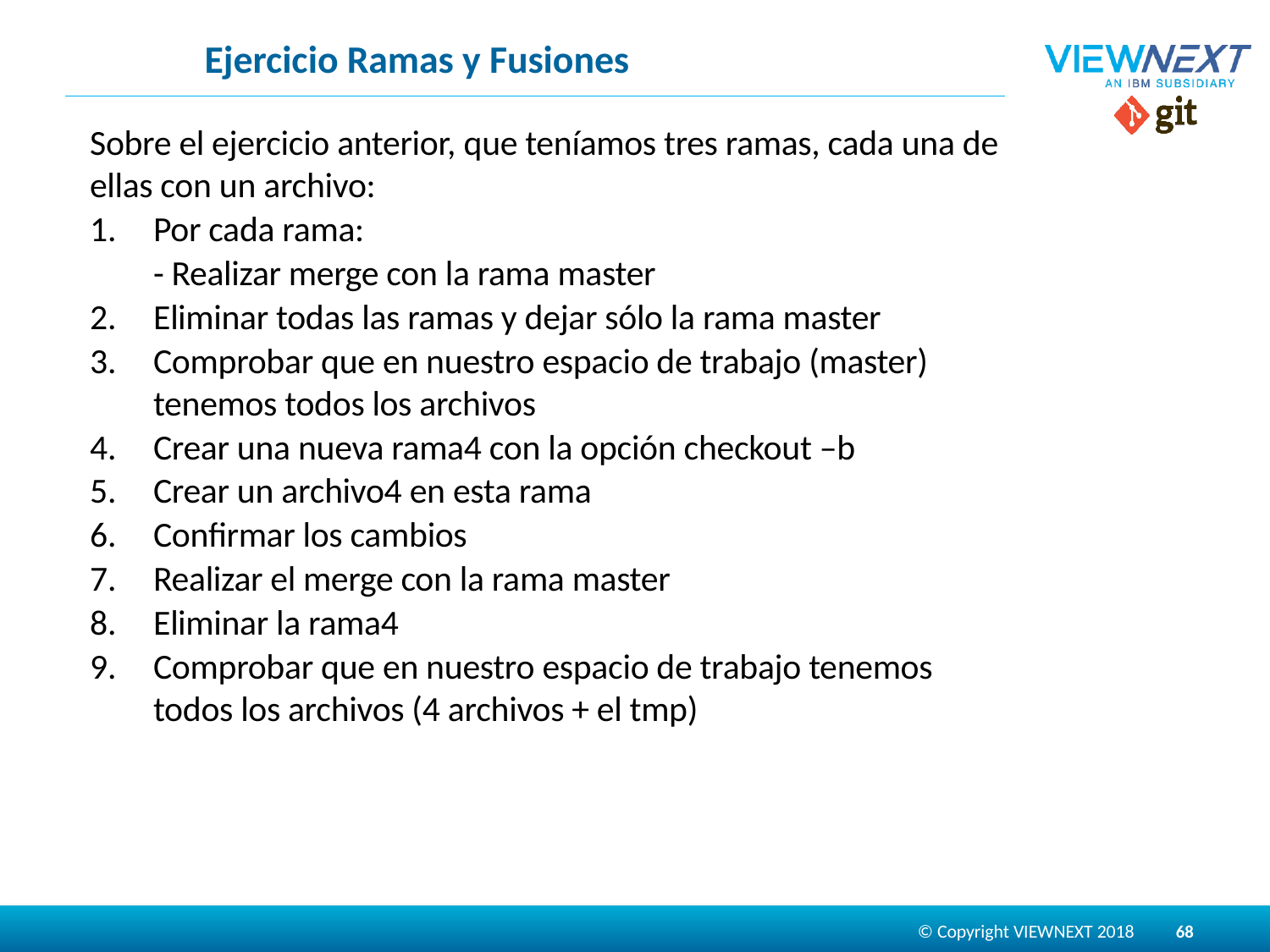

# Ejercicio Ramas y Fusiones
Sobre el ejercicio anterior, que teníamos tres ramas, cada una de ellas con un archivo:
Por cada rama:
- Realizar merge con la rama master
Eliminar todas las ramas y dejar sólo la rama master
Comprobar que en nuestro espacio de trabajo (master) tenemos todos los archivos
Crear una nueva rama4 con la opción checkout –b
Crear un archivo4 en esta rama
Confirmar los cambios
Realizar el merge con la rama master
Eliminar la rama4
Comprobar que en nuestro espacio de trabajo tenemos todos los archivos (4 archivos + el tmp)
68